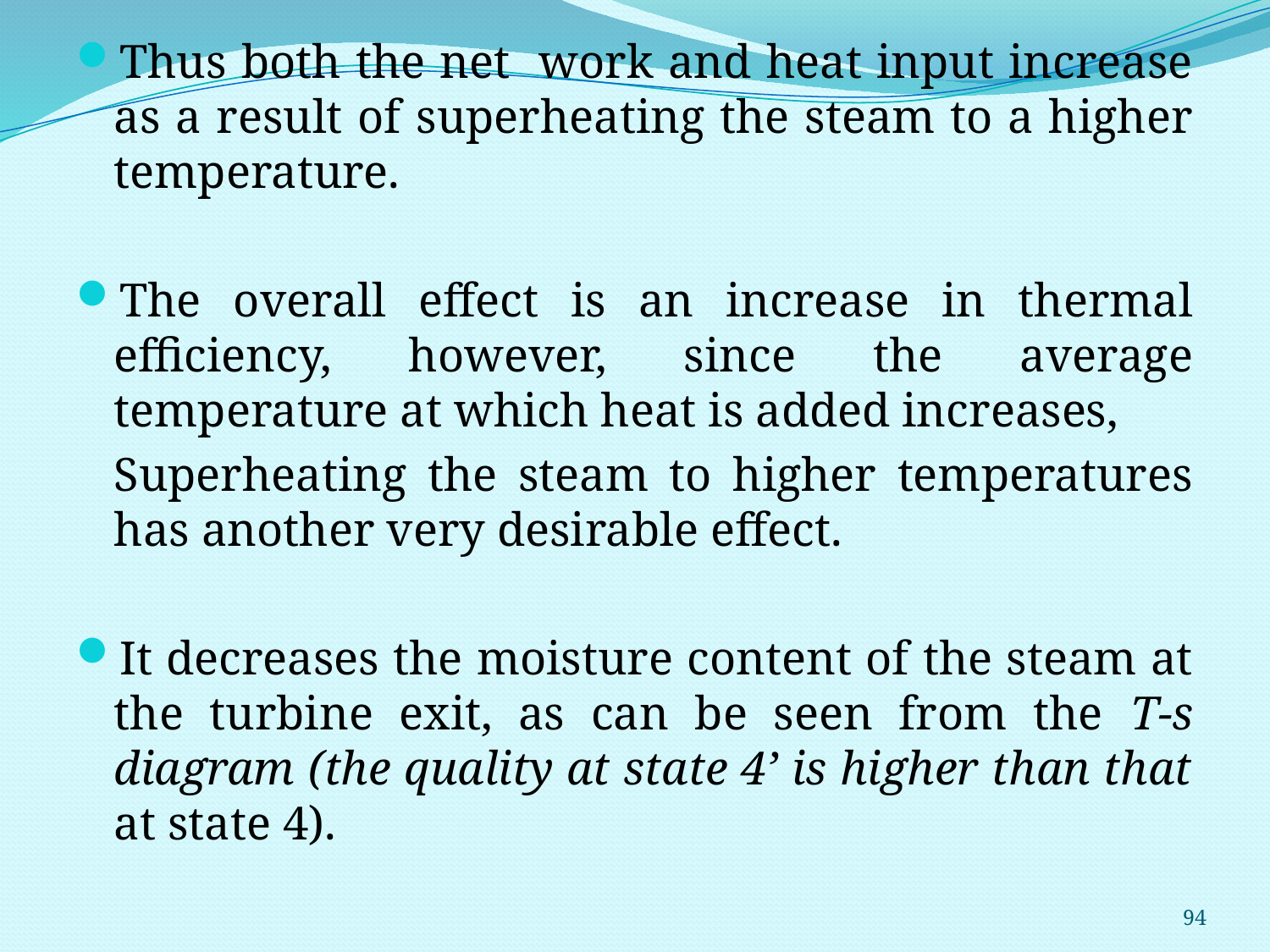

Thus both the net  work and heat input increase as a result of superheating the steam to a higher temperature.

The overall effect is an increase in thermal efficiency, however, since the average temperature at which heat is added increases,
	Superheating the steam to higher temperatures has another very desirable effect.

It decreases the moisture content of the steam at the turbine exit, as can be seen from the T-s diagram (the quality at state 4’ is higher than that at state 4).

94